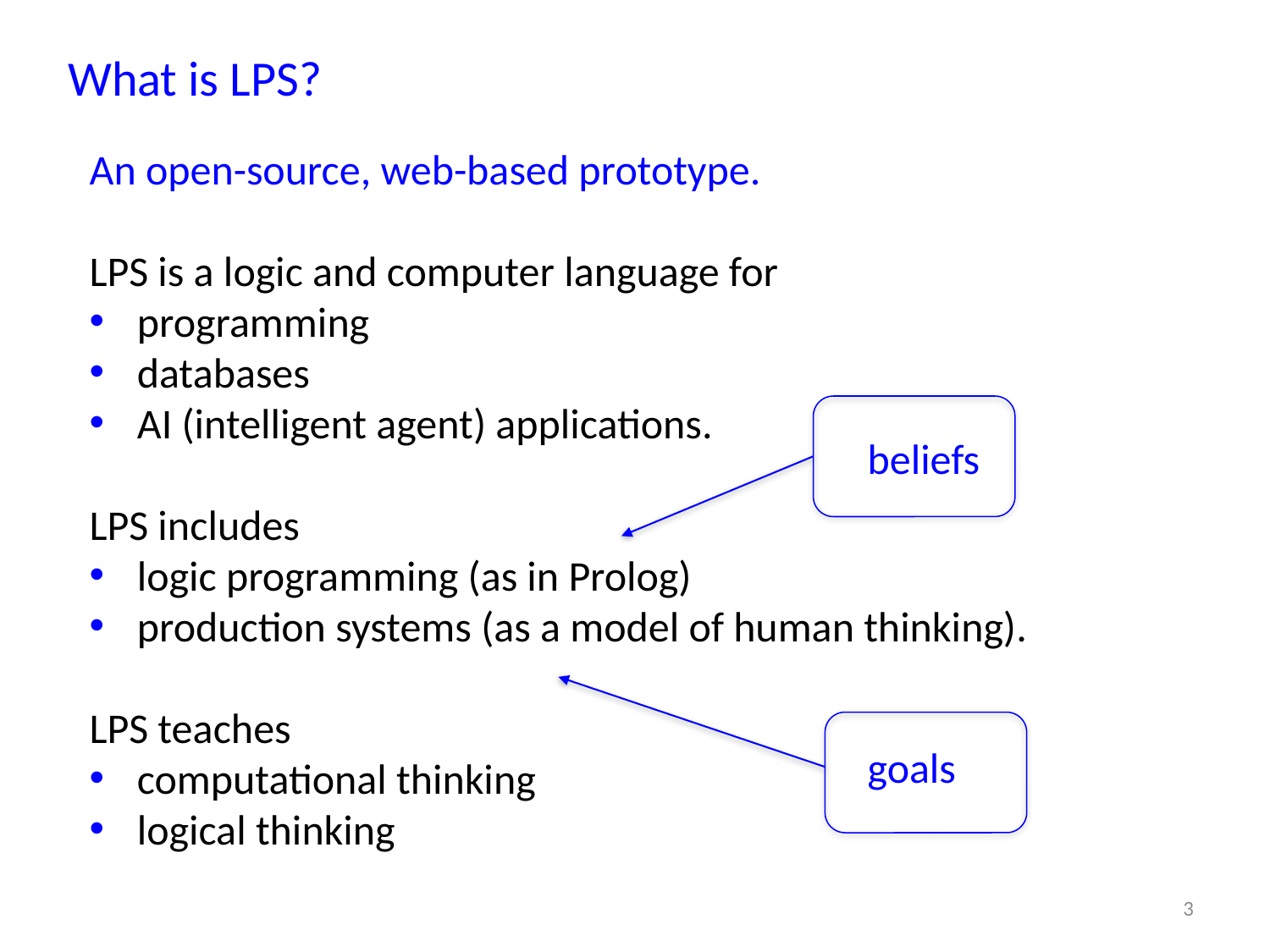

# What is LPS?
An open-source, web-based prototype.

LPS is a logic and computer language for
programming
databases
AI (intelligent agent) applications.

LPS includes
logic programming (as in Prolog)
production systems (as a model of human thinking).

LPS teaches
computational thinking
logical thinking

beliefs

goals
3